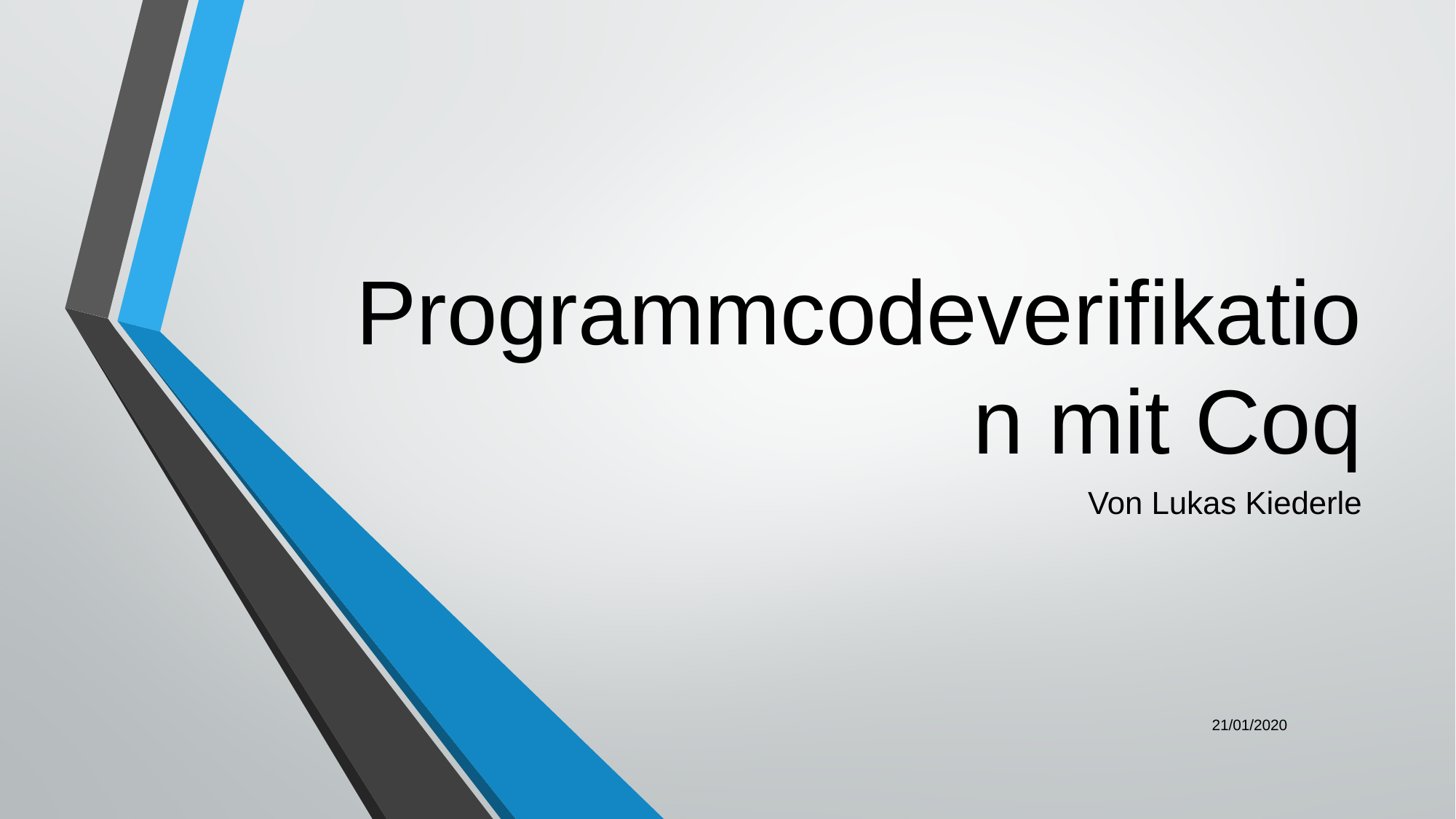

# Programmcodeverifikation mit Coq
Von Lukas Kiederle
21/01/2020